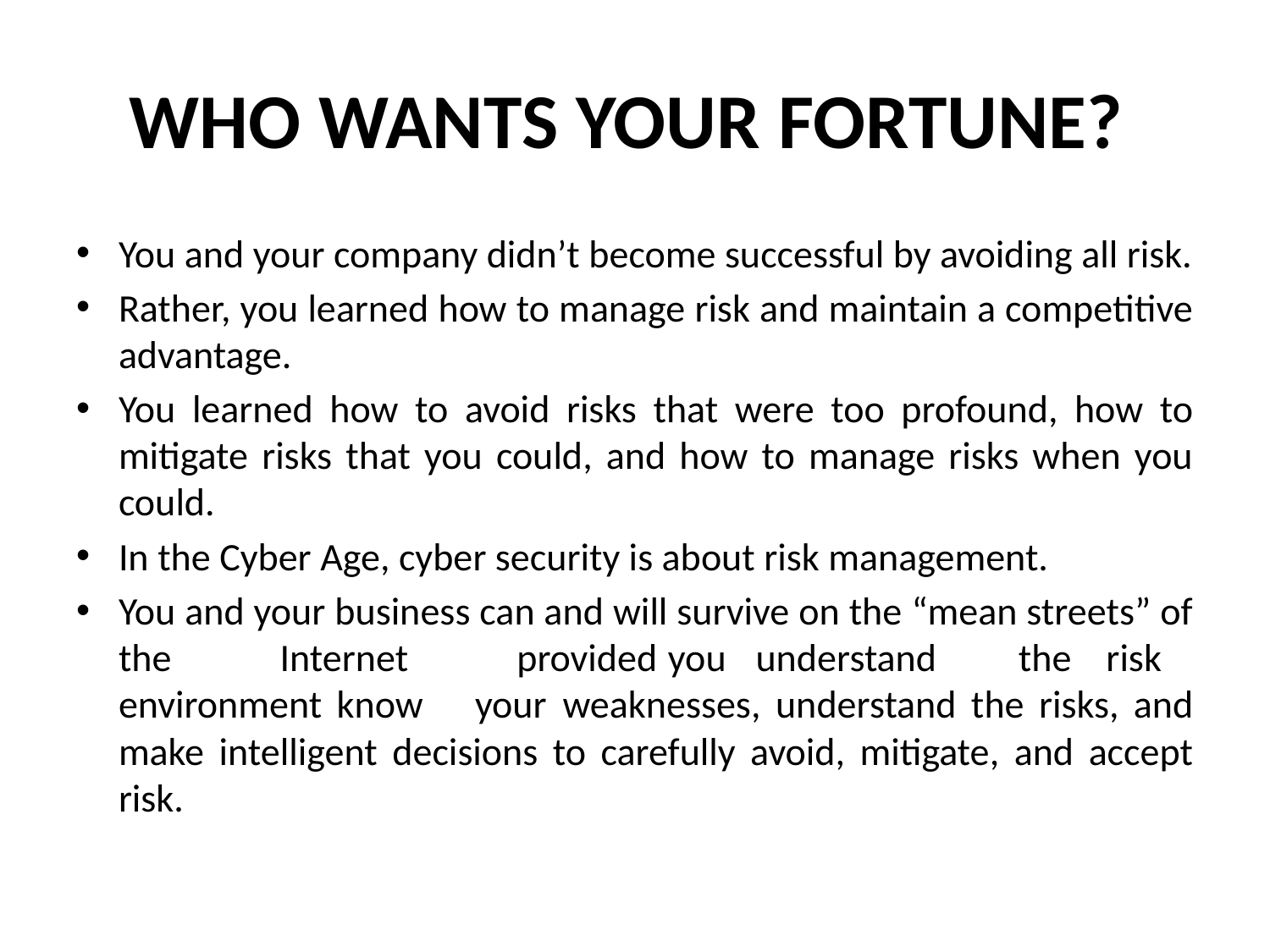

# WHO WANTS YOUR FORTUNE?
You and your company didn’t become successful by avoiding all risk.
Rather, you learned how to manage risk and maintain a competitive advantage.
You learned how to avoid risks that were too profound, how to mitigate risks that you could, and how to manage risks when you could.
In the Cyber Age, cyber security is about risk management.
You and your business can and will survive on the “mean streets” of the Internet provided	you	understand	the	risk	environment know	your	weaknesses, understand the risks, and make intelligent decisions to carefully avoid, mitigate, and accept risk.